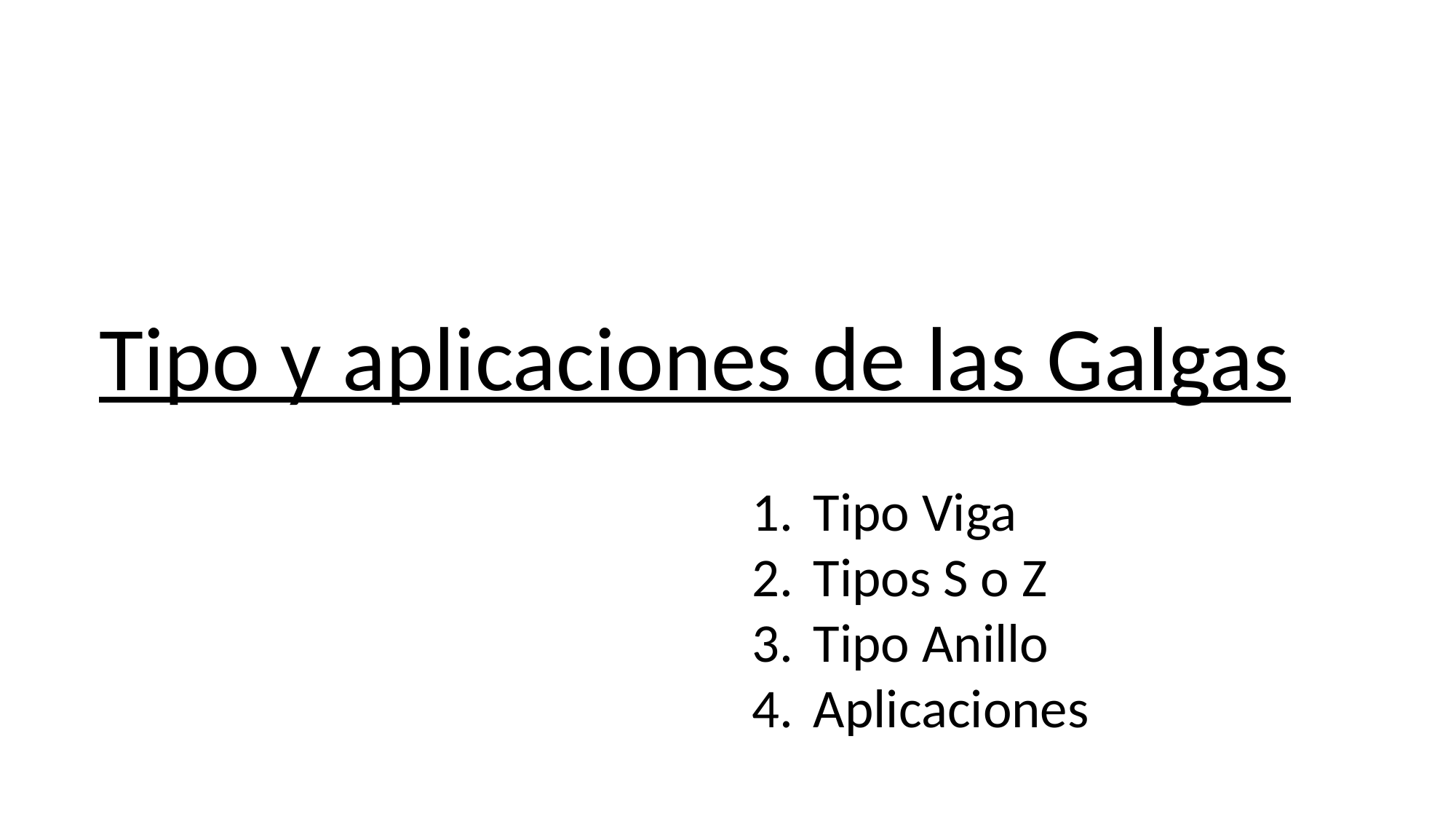

Tipo y aplicaciones de las Galgas
Tipo Viga
Tipos S o Z
Tipo Anillo
Aplicaciones